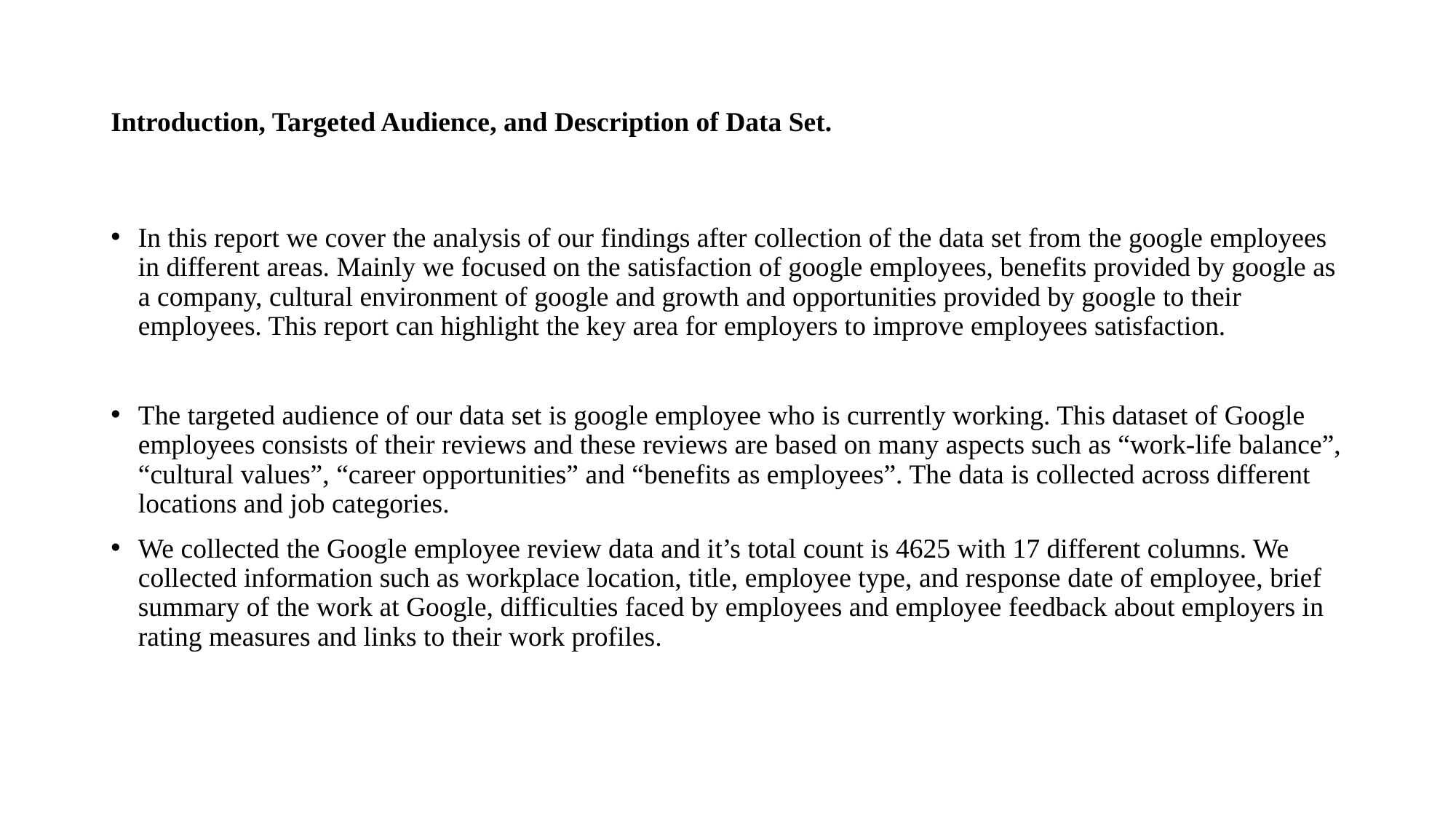

# Introduction, Targeted Audience, and Description of Data Set.
In this report we cover the analysis of our findings after collection of the data set from the google employees in different areas. Mainly we focused on the satisfaction of google employees, benefits provided by google as a company, cultural environment of google and growth and opportunities provided by google to their employees. This report can highlight the key area for employers to improve employees satisfaction.

The targeted audience of our data set is google employee who is currently working. This dataset of Google employees consists of their reviews and these reviews are based on many aspects such as “work-life balance”, “cultural values”, “career opportunities” and “benefits as employees”. The data is collected across different locations and job categories.
We collected the Google employee review data and it’s total count is 4625 with 17 different columns. We collected information such as workplace location, title, employee type, and response date of employee, brief summary of the work at Google, difficulties faced by employees and employee feedback about employers in rating measures and links to their work profiles.